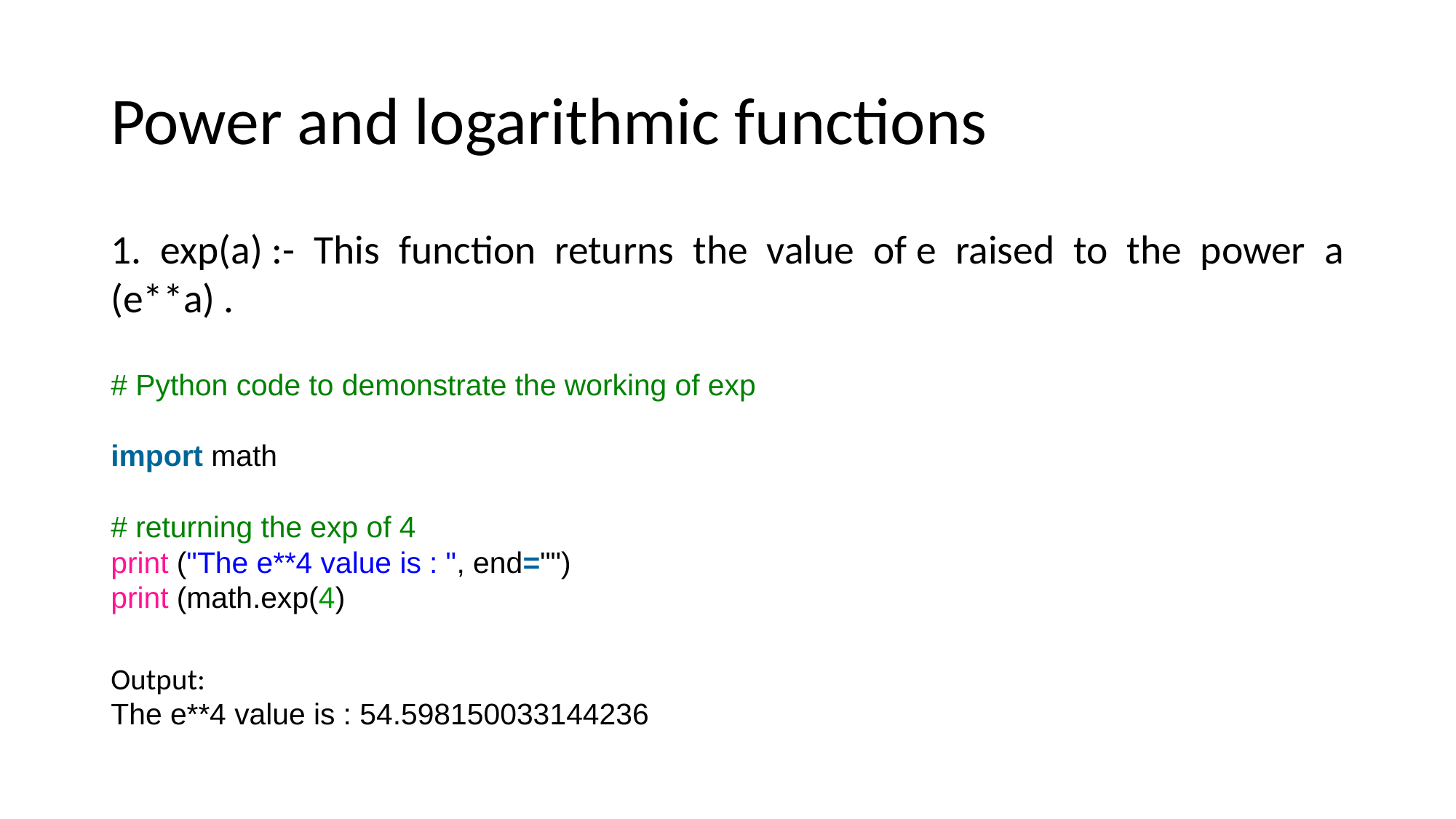

# Power and logarithmic functions
1. exp(a) :- This function returns the value of e raised to the power a (e**a) .
# Python code to demonstrate the working of exp

import math

# returning the exp of 4
print ("The e**4 value is : ", end="")
print (math.exp(4)

Output:
The e**4 value is : 54.598150033144236